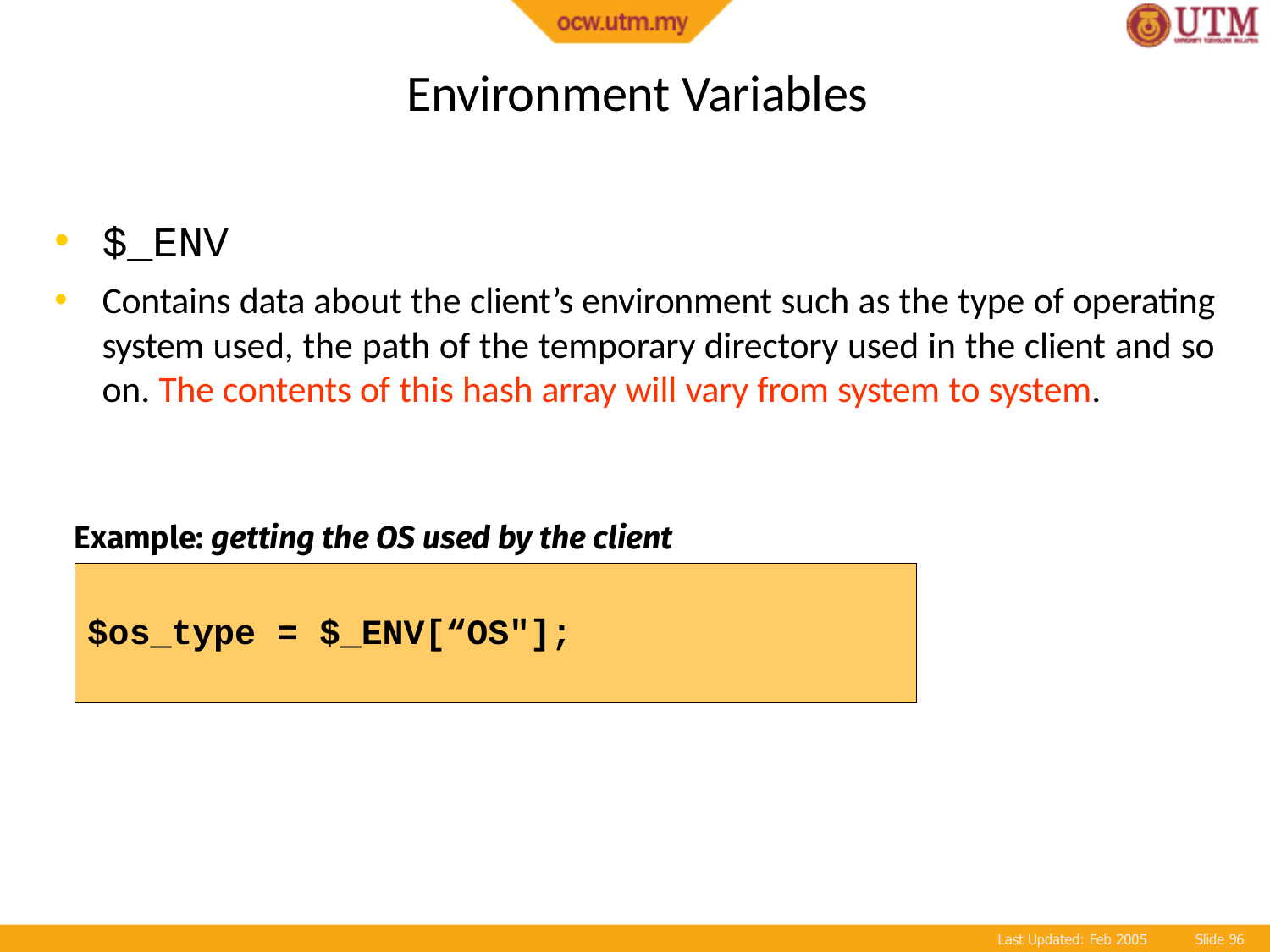

# Environment Variables
$_ENV
Contains data about the client’s environment such as the type of operating  system used, the path of the temporary directory used in the client and so  on. The contents of this hash array will vary from system to system.
Example: getting the OS used by the client

$os_type = $_ENV[“OS"];
Last Updated: Feb 2005
Slide 96